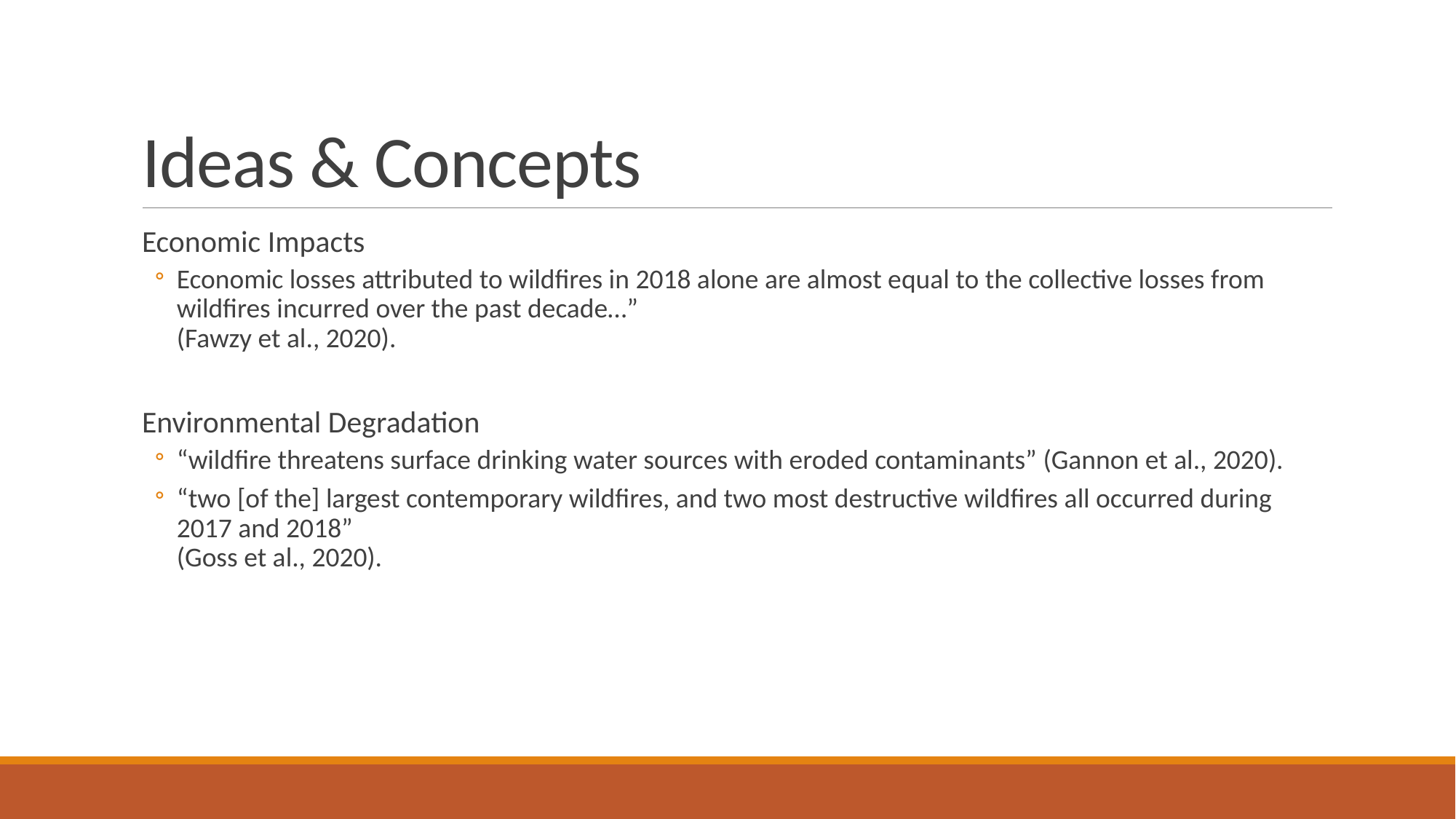

# Ideas & Concepts
Economic Impacts
Economic losses attributed to wildfires in 2018 alone are almost equal to the collective losses from wildfires incurred over the past decade…”
(Fawzy et al., 2020).
Environmental Degradation
“wildfire threatens surface drinking water sources with eroded contaminants” (Gannon et al., 2020).
“two [of the] largest contemporary wildfires, and two most destructive wildfires all occurred during 2017 and 2018”
(Goss et al., 2020).